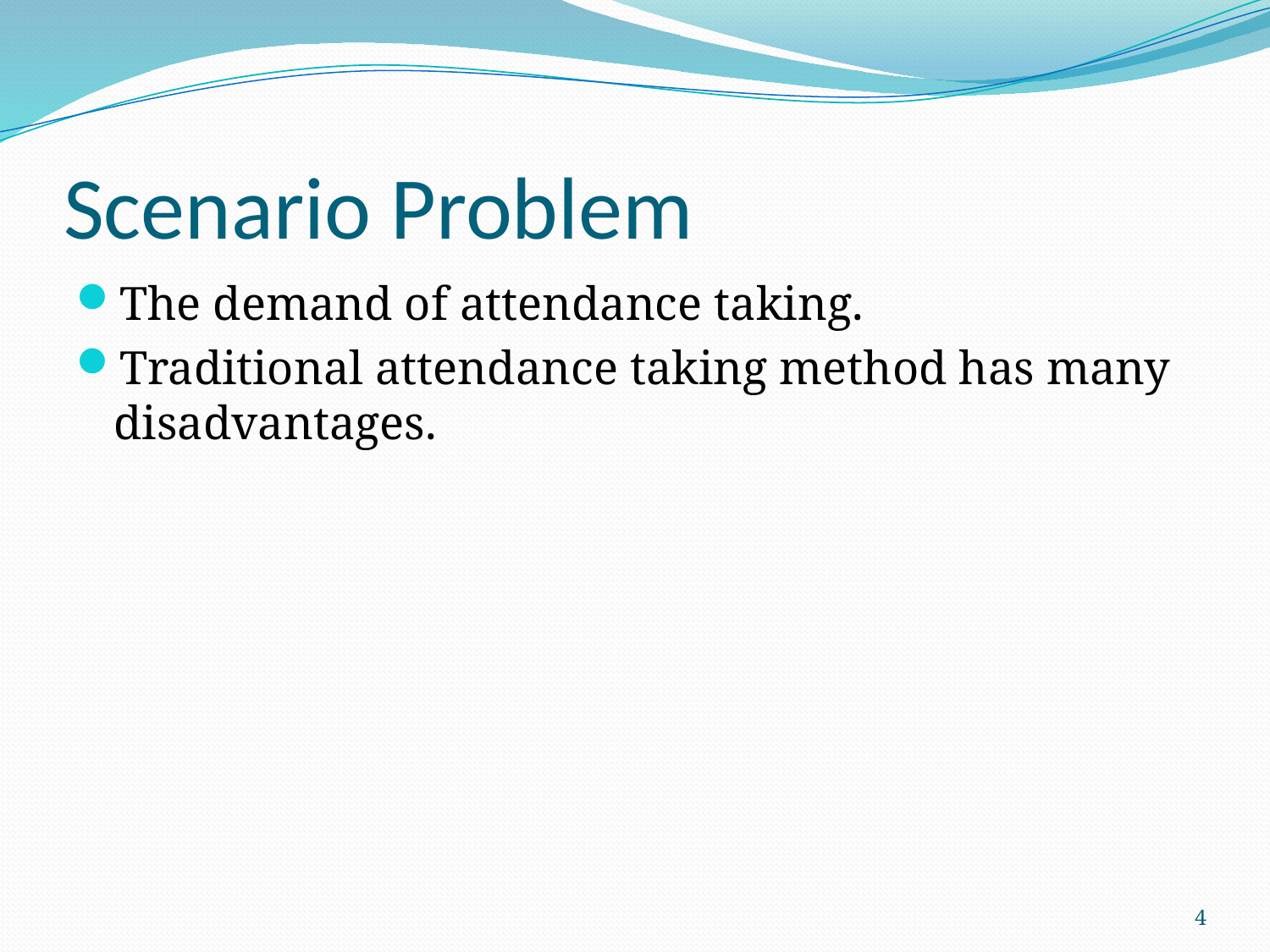

# Scenario Problem
The demand of attendance taking.
Traditional attendance taking method has many disadvantages.
4